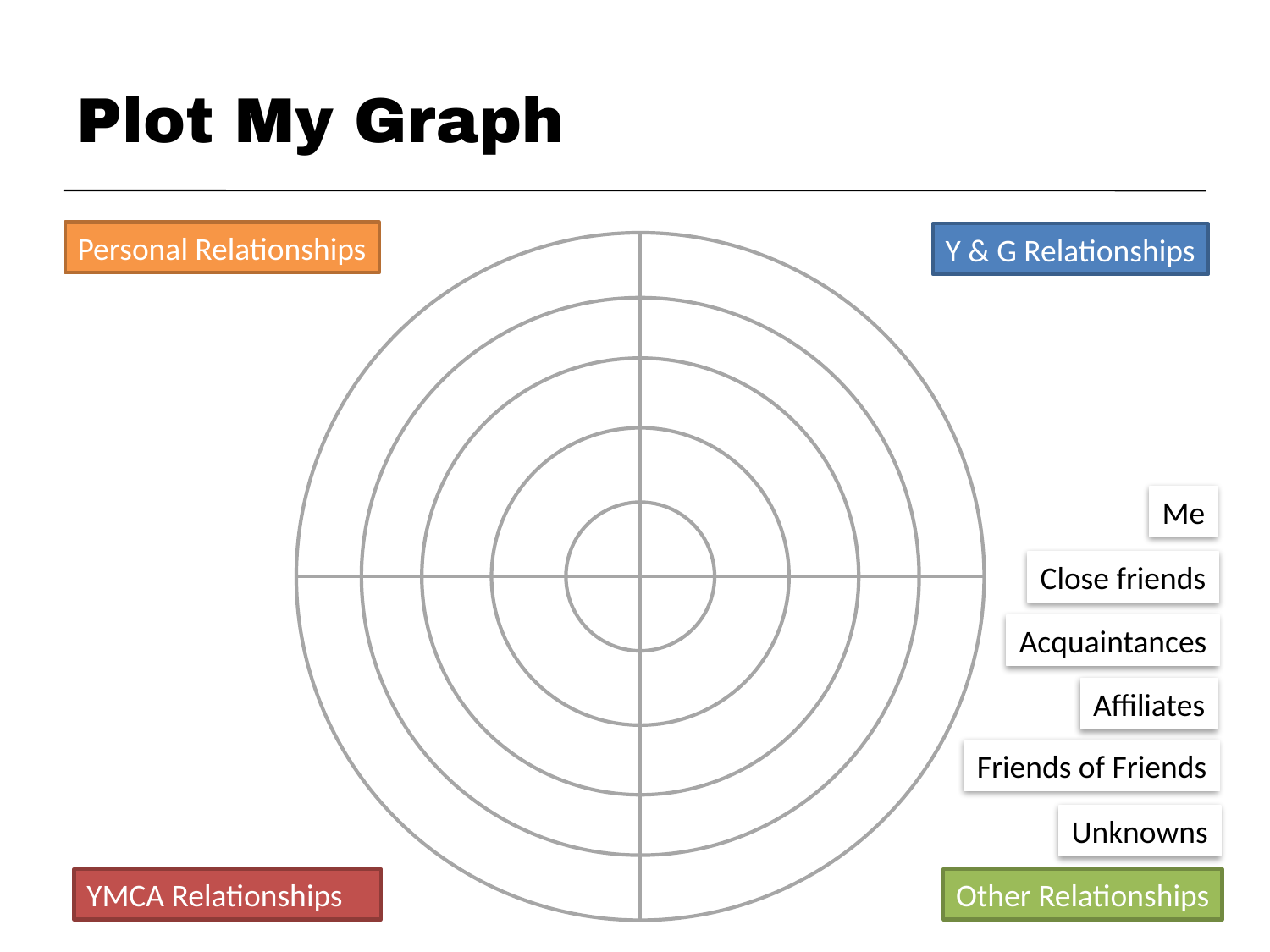

# Plot My Graph
Personal Relationships
Y & G Relationships

Me
Close friends

Acquaintances
Affiliates
Friends of Friends
Unknowns
YMCA Relationships
Other Relationships